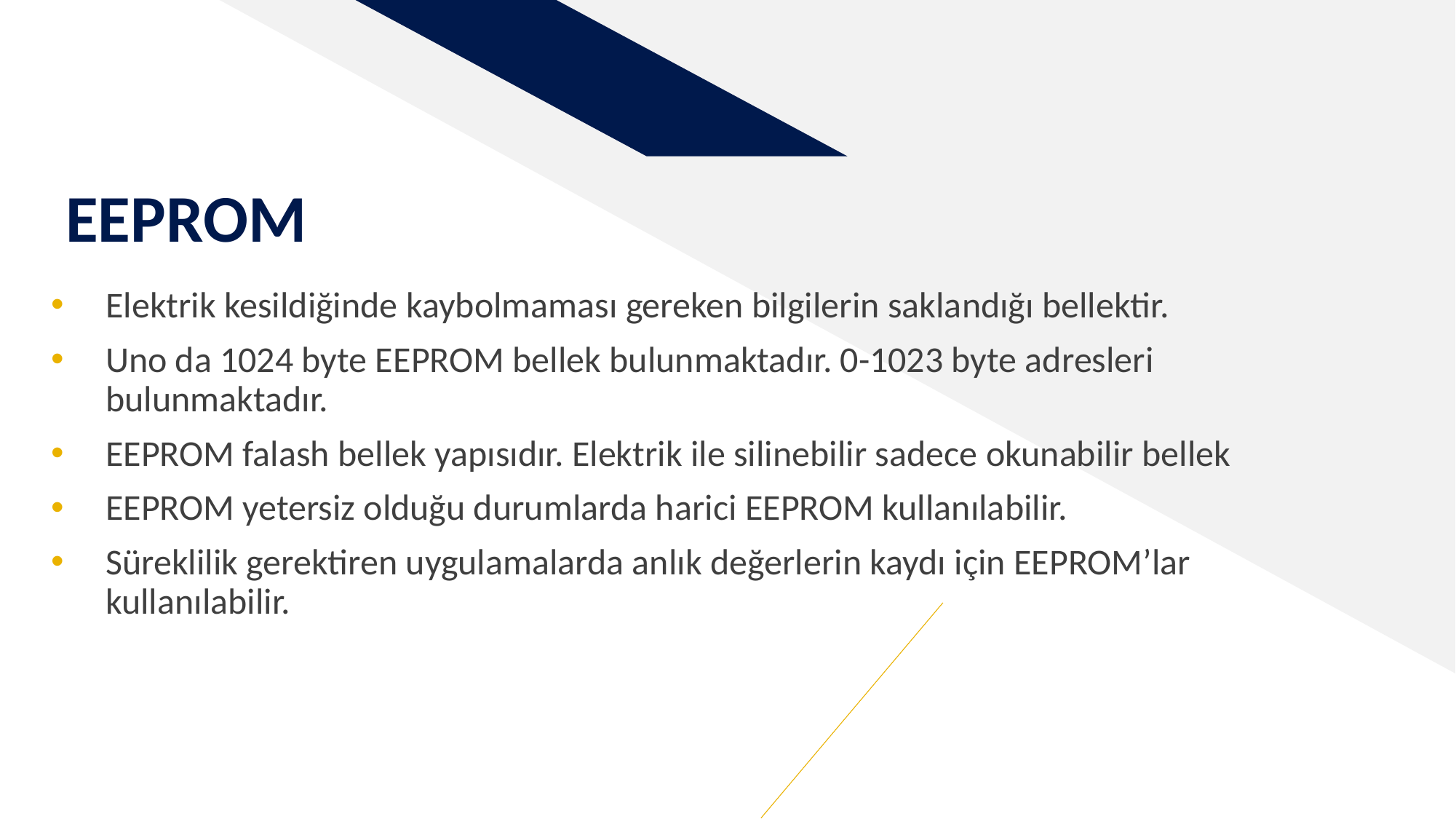

# EEPROM
Elektrik kesildiğinde kaybolmaması gereken bilgilerin saklandığı bellektir.
Uno da 1024 byte EEPROM bellek bulunmaktadır. 0-1023 byte adresleri bulunmaktadır.
EEPROM falash bellek yapısıdır. Elektrik ile silinebilir sadece okunabilir bellek
EEPROM yetersiz olduğu durumlarda harici EEPROM kullanılabilir.
Süreklilik gerektiren uygulamalarda anlık değerlerin kaydı için EEPROM’lar kullanılabilir.